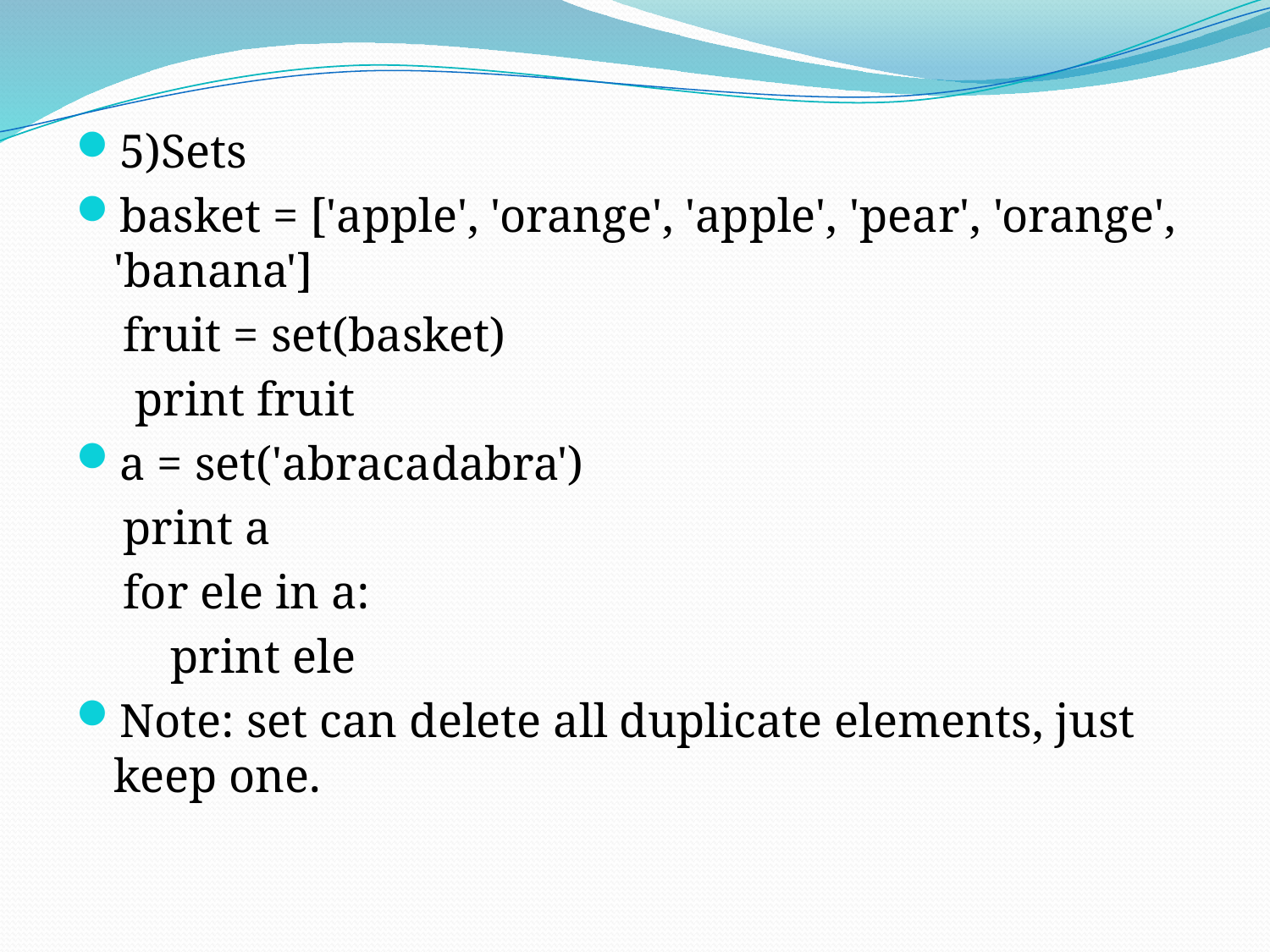

5)Sets
basket = ['apple', 'orange', 'apple', 'pear', 'orange', 'banana']
    fruit = set(basket)
     print fruit
a = set('abracadabra')
    print a
    for ele in a:
        print ele
Note: set can delete all duplicate elements, just keep one.